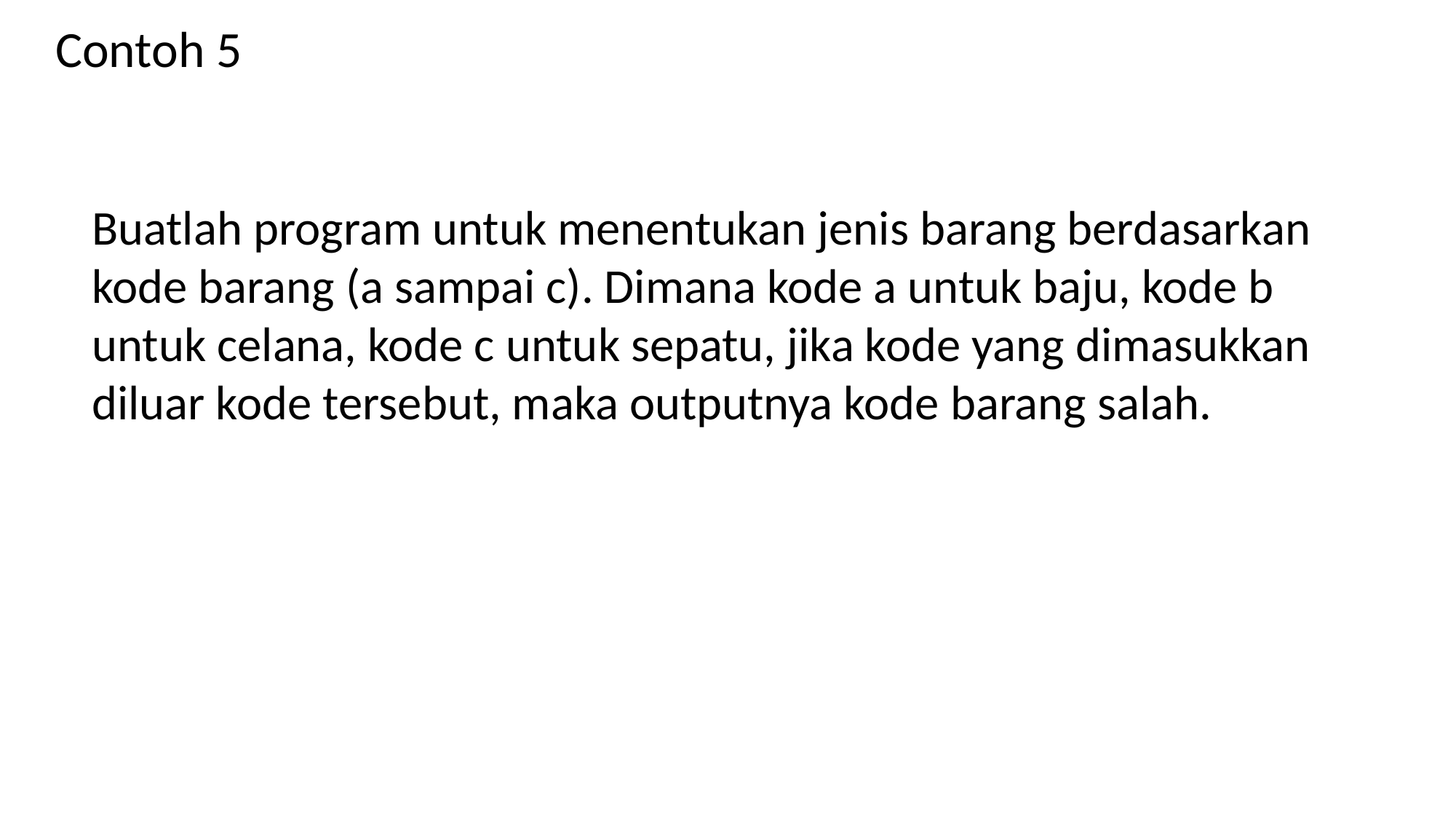

Contoh 5
Buatlah program untuk menentukan jenis barang berdasarkan kode barang (a sampai c). Dimana kode a untuk baju, kode b untuk celana, kode c untuk sepatu, jika kode yang dimasukkan  diluar kode tersebut, maka outputnya kode barang salah.